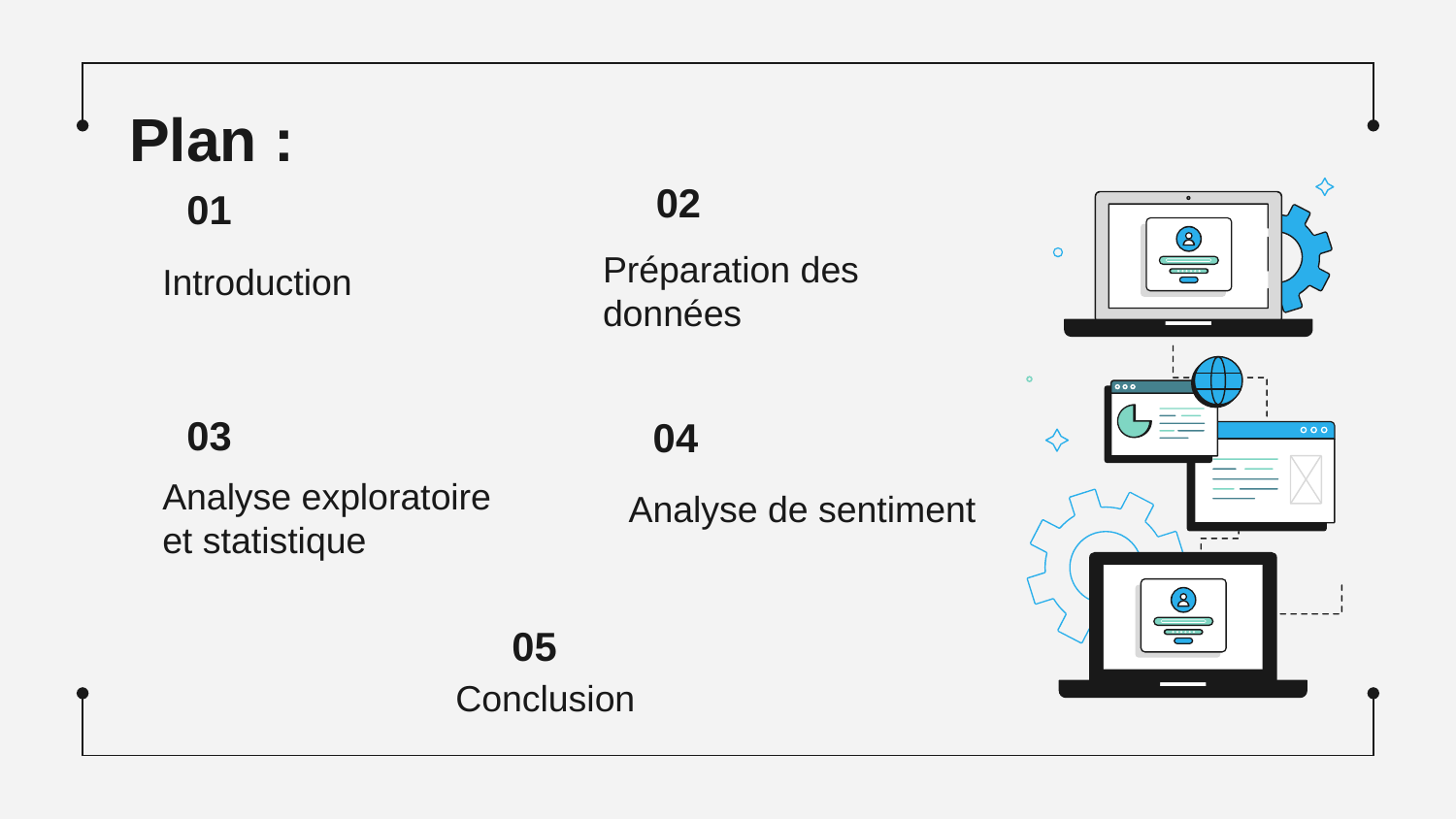

Plan :
02
# 01

Préparation des données
Introduction
03
04
Analyse exploratoire
et statistique
Analyse de sentiment
05
Conclusion